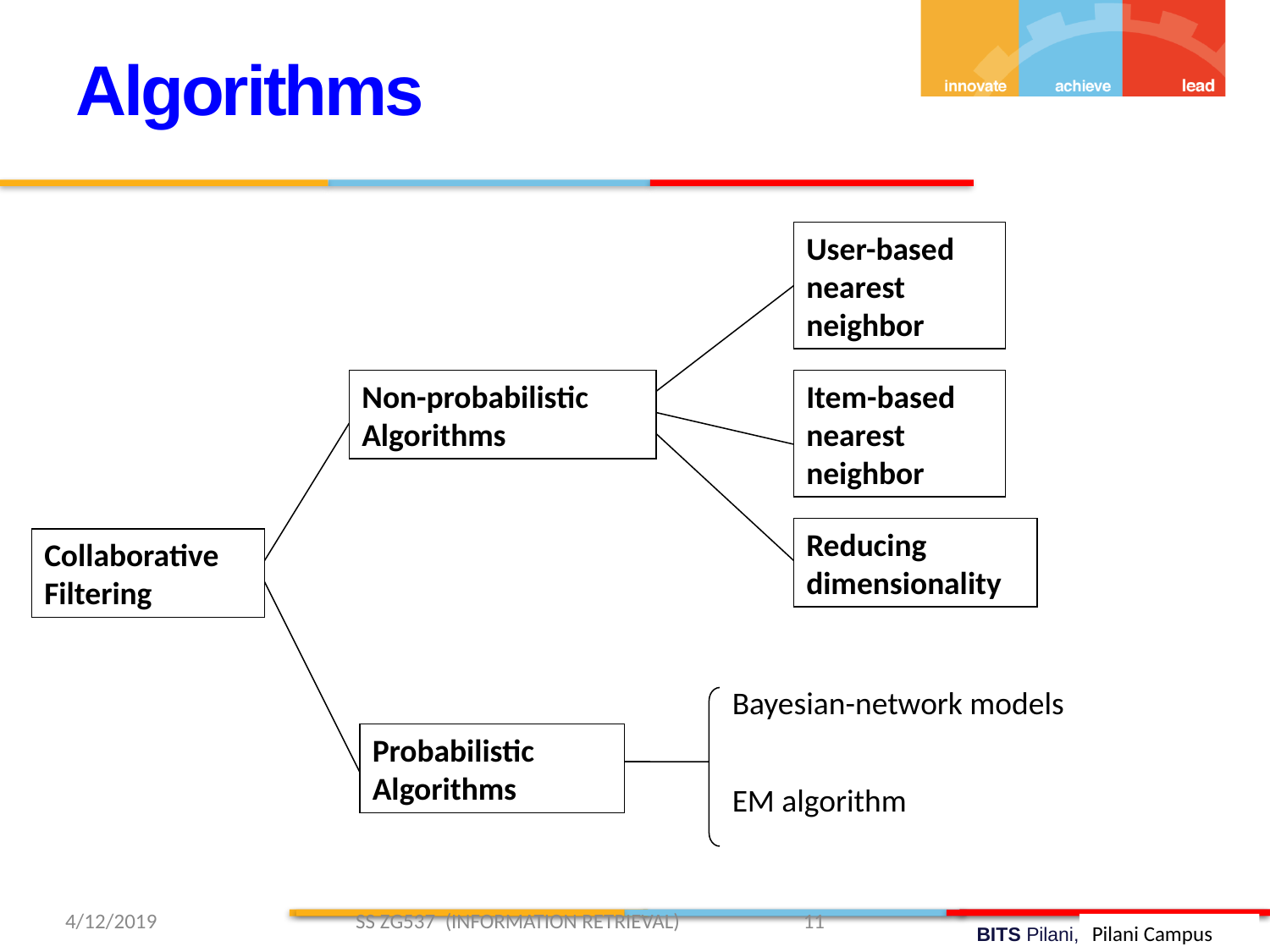

Algorithms
User-based nearest neighbor

Non-probabilistic Algorithms
Item-based nearest neighbor

Reducing dimensionality
Collaborative Filtering

Bayesian-network models

EM algorithm

Probabilistic Algorithms

4/12/2019                                         SS ZG537  (INFORMATION RETRIEVAL)                         11
Pilani Campus